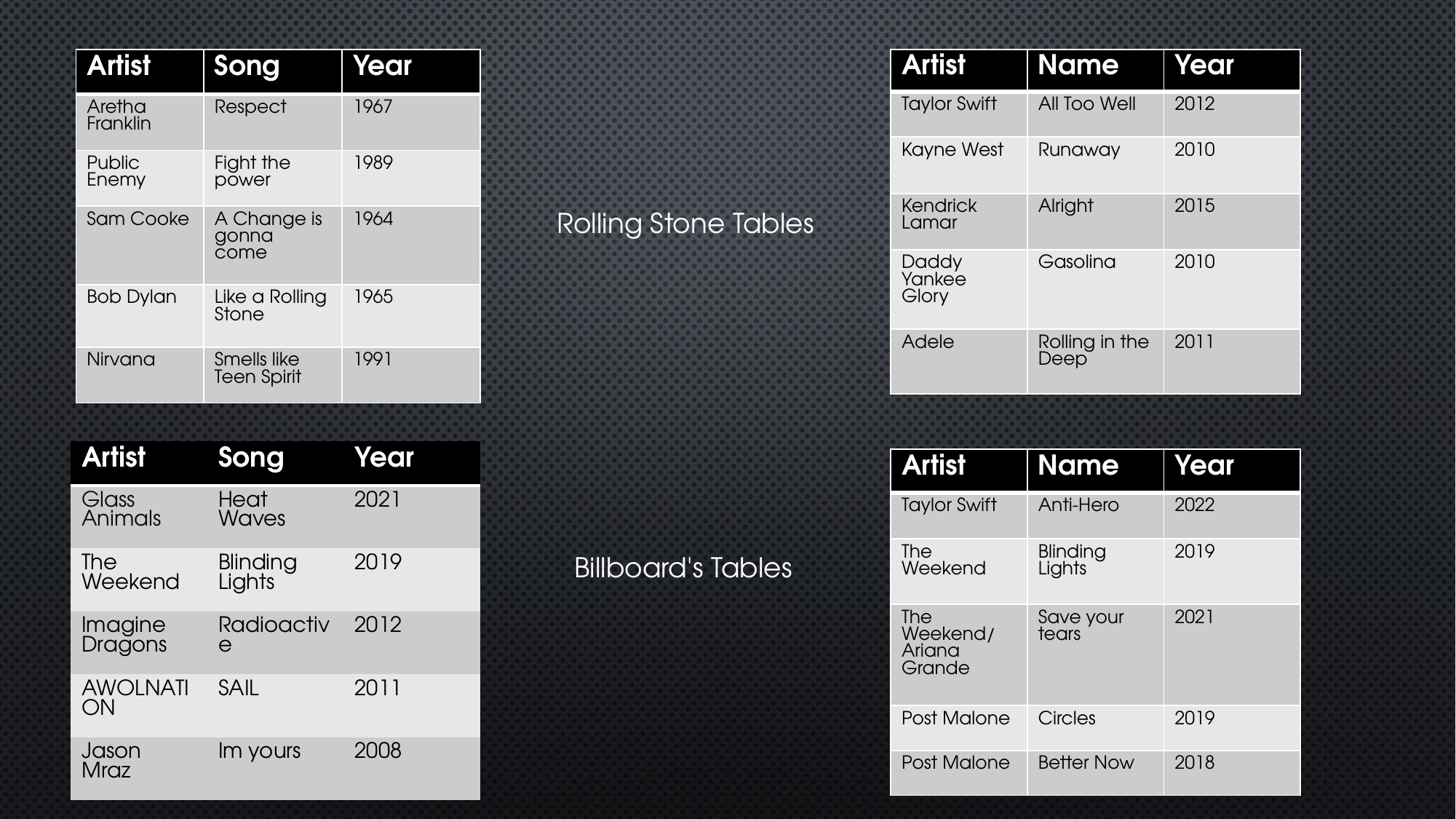

| Artist | Name | Year |
| --- | --- | --- |
| Taylor Swift | All Too Well | 2012 |
| Kayne West | Runaway | 2010 |
| Kendrick Lamar | Alright | 2015 |
| Daddy Yankee Glory | Gasolina | 2010 |
| Adele | Rolling in the Deep | 2011 |
| Artist | Song | Year |
| --- | --- | --- |
| Aretha Franklin | Respect | 1967 |
| Public Enemy | Fight the power | 1989 |
| Sam Cooke | A Change is gonna come | 1964 |
| Bob Dylan | Like a Rolling Stone | 1965 |
| Nirvana | Smells like Teen Spirit | 1991 |
Rolling Stone Tables

| Artist | Song | Year |
| --- | --- | --- |
| Glass Animals | Heat Waves | 2021 |
| The Weekend | Blinding Lights | 2019 |
| Imagine Dragons | Radioactive | 2012 |
| AWOLNATION | SAIL | 2011 |
| Jason Mraz | Im yours | 2008 |
| Artist | Name | Year |
| --- | --- | --- |
| Taylor Swift | Anti-Hero | 2022 |
| The Weekend | Blinding Lights | 2019 |
| The Weekend/ Ariana Grande | Save your tears | 2021 |
| Post Malone | Circles | 2019 |
| Post Malone | Better Now | 2018 |
Billboard's Tables